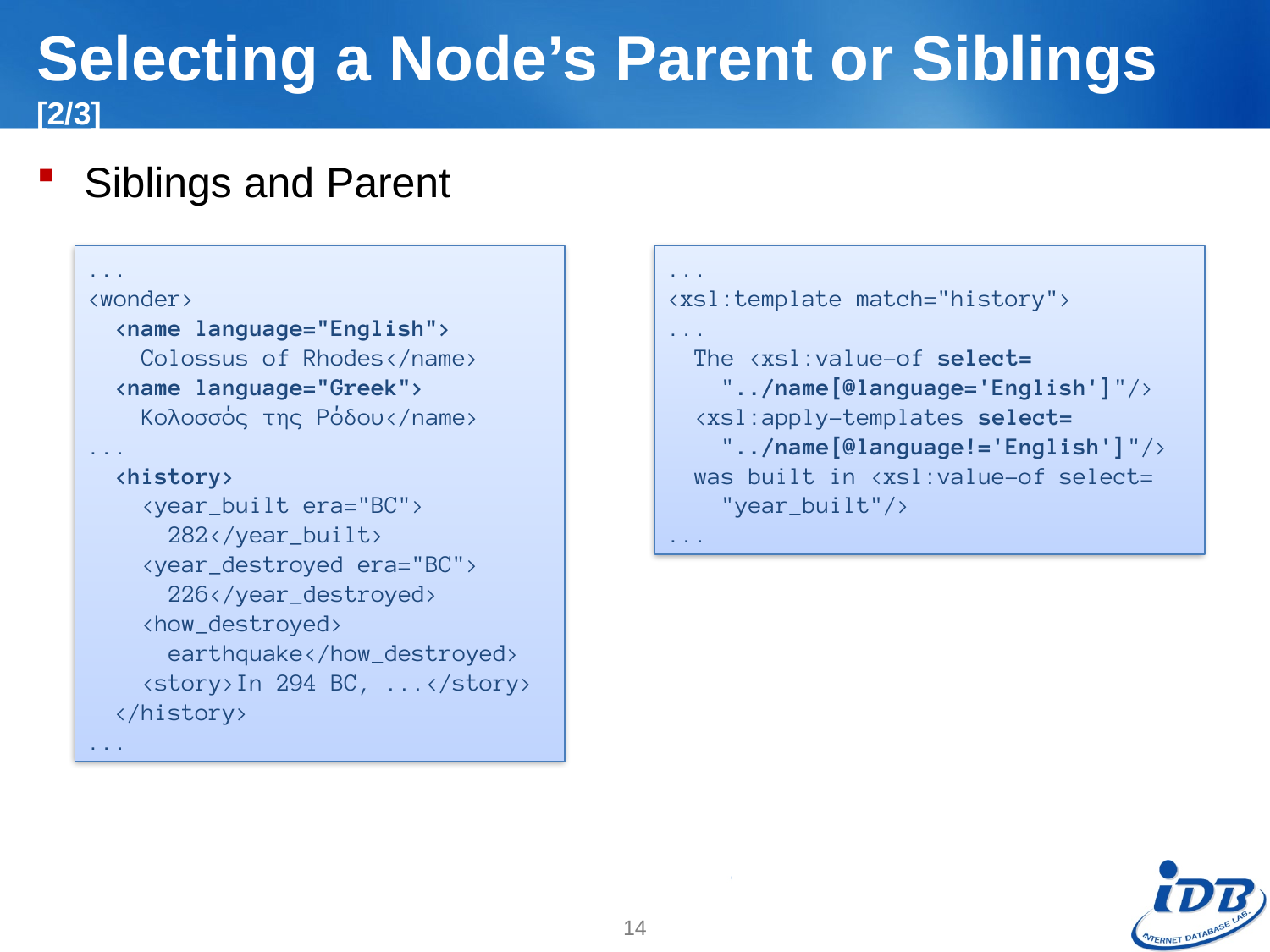

# Selecting a Node’s Parent or Siblings [2/3]
Siblings and Parent
...
<wonder>
  <name language="English">
    Colossus of Rhodes</name>
  <name language="Greek">
    Κολοσσός της Ρόδου</name>
...
  <history>
    <year_built era="BC">
      282</year_built>
    <year_destroyed era="BC">
      226</year_destroyed>
    <how_destroyed>
      earthquake</how_destroyed>
    <story>In 294 BC, ...</story>
  </history>
...
...
<xsl:template match="history">
...
  The <xsl:value-of select=
    "../name[@language='English']"/>
  <xsl:apply-templates select=
    "../name[@language!='English']"/>
  was built in <xsl:value-of select=
    "year_built"/>
...
14